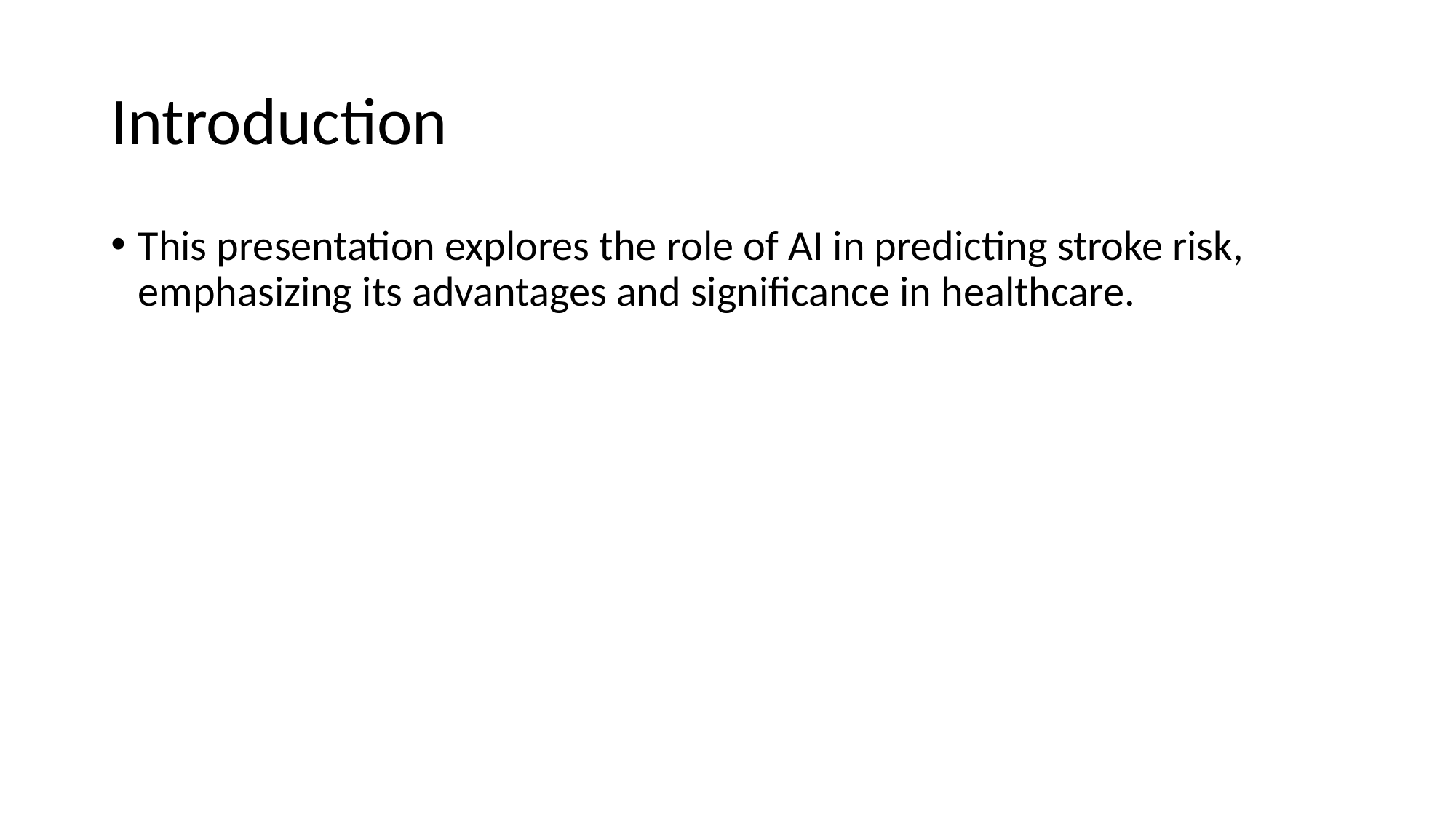

# Introduction
This presentation explores the role of AI in predicting stroke risk, emphasizing its advantages and significance in healthcare.